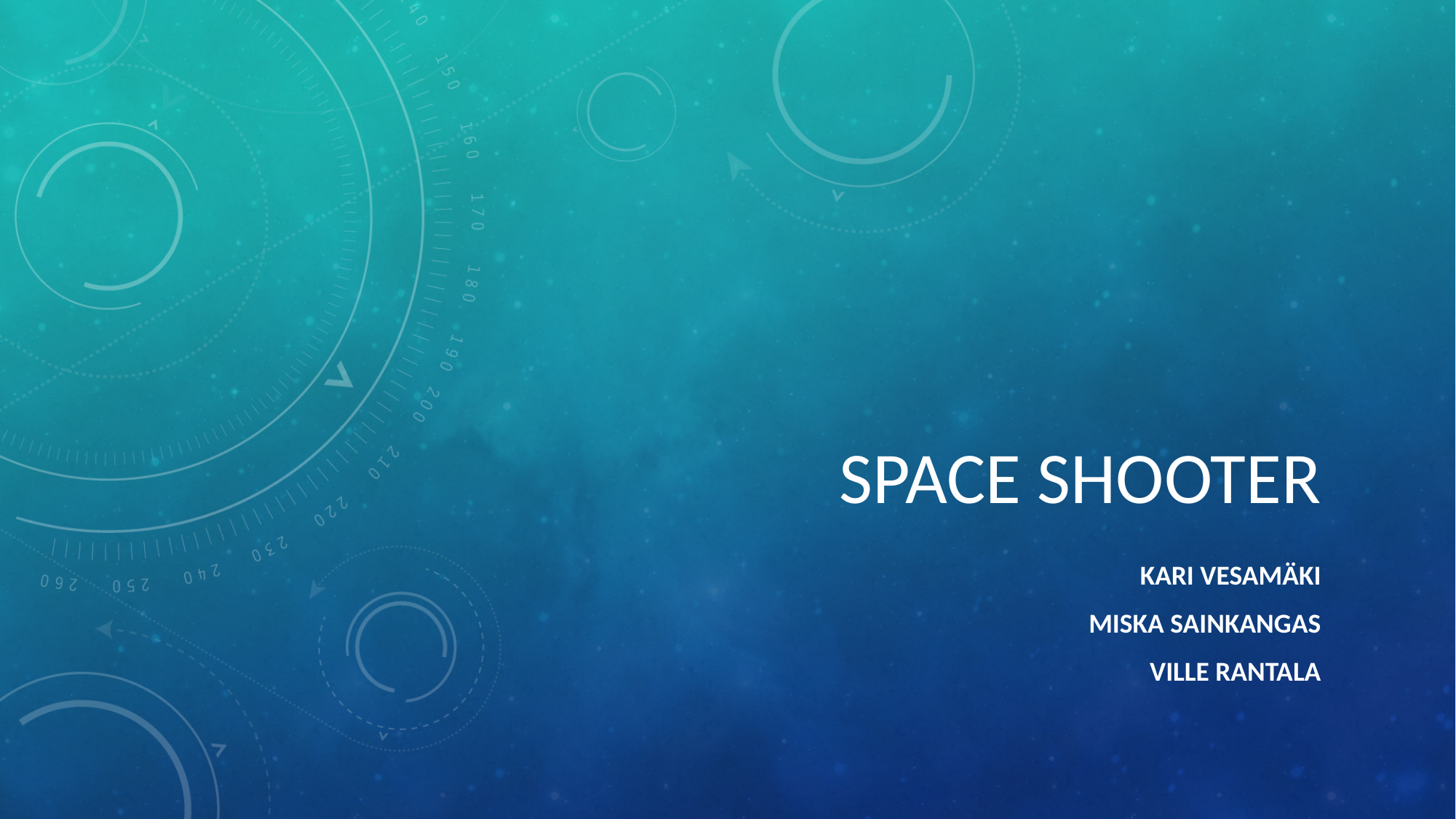

# Space ShooteR
Kari vesamäki
Miska sainkangas
Ville rantala